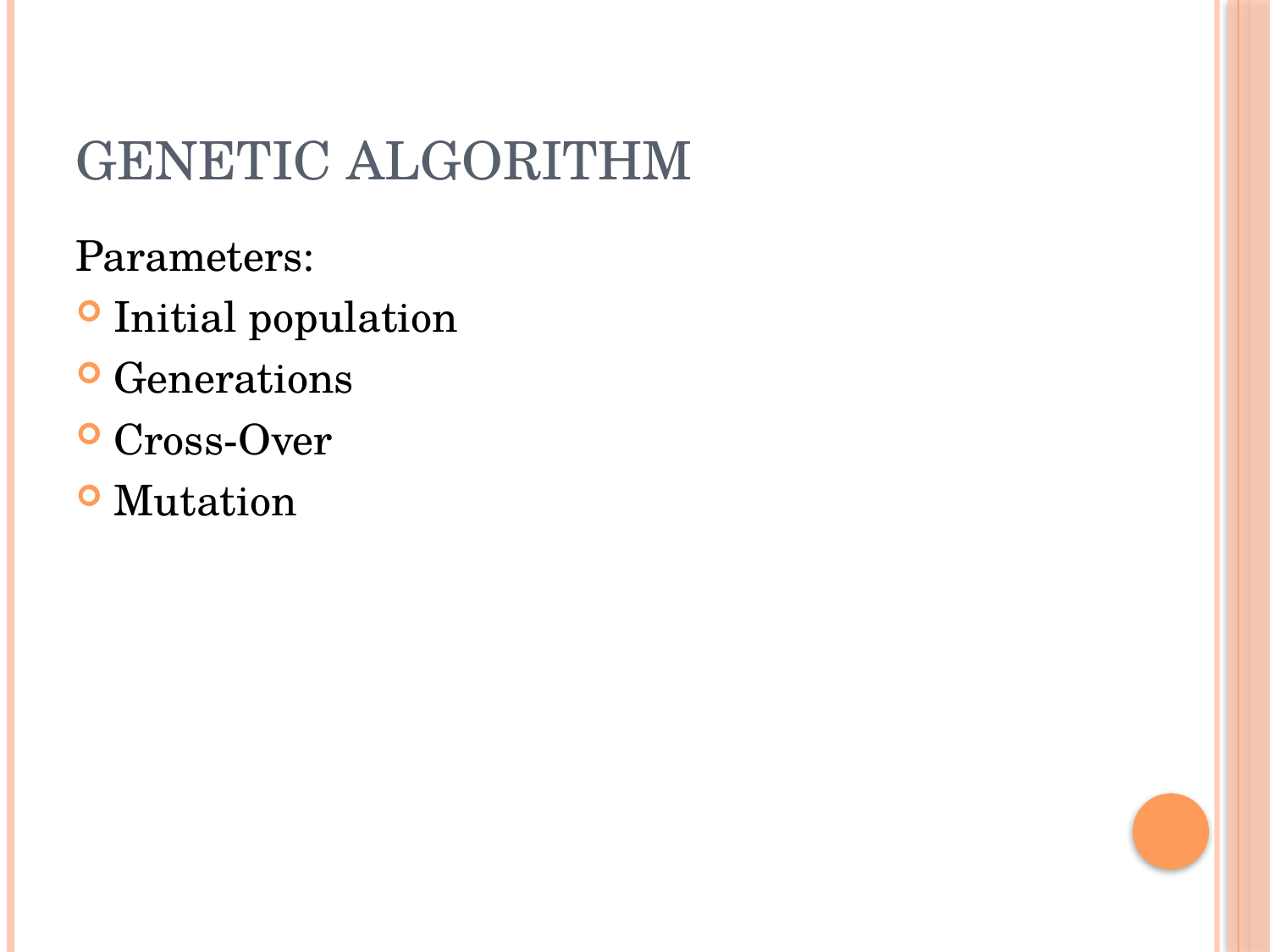

# Genetic Algorithm
Parameters:
Initial population
Generations
Cross-Over
Mutation